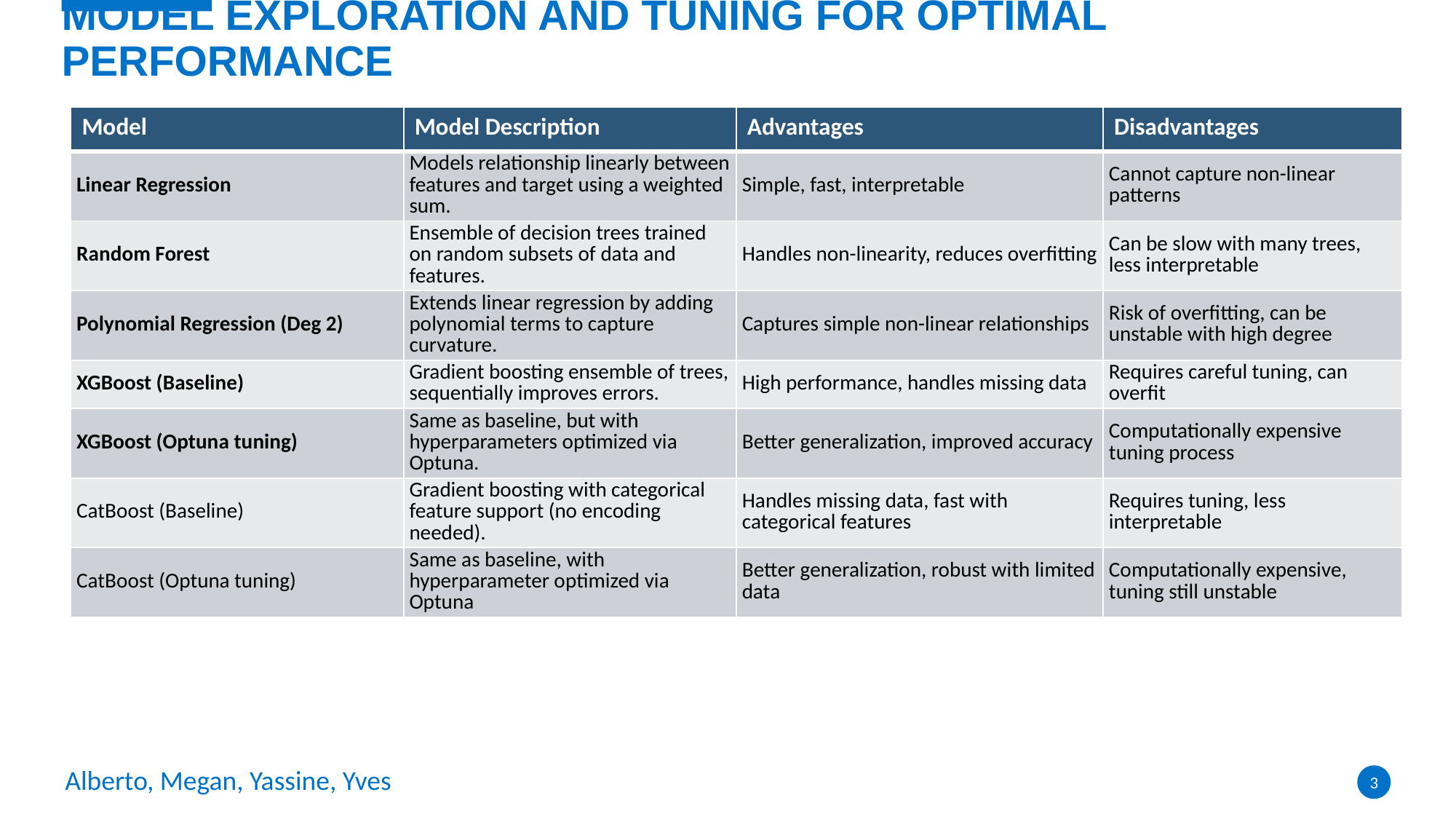

# Model Exploration and Tuning for Optimal Performance
| Model | Model Description | Advantages | Disadvantages |
| --- | --- | --- | --- |
| Linear Regression | Models relationship linearly between features and target using a weighted sum. | Simple, fast, interpretable | Cannot capture non-linear patterns |
| Random Forest | Ensemble of decision trees trained on random subsets of data and features. | Handles non-linearity, reduces overfitting | Can be slow with many trees, less interpretable |
| Polynomial Regression (Deg 2) | Extends linear regression by adding polynomial terms to capture curvature. | Captures simple non-linear relationships | Risk of overfitting, can be unstable with high degree |
| XGBoost (Baseline) | Gradient boosting ensemble of trees, sequentially improves errors. | High performance, handles missing data | Requires careful tuning, can overfit |
| XGBoost (Optuna tuning) | Same as baseline, but with hyperparameters optimized via Optuna. | Better generalization, improved accuracy | Computationally expensive tuning process |
| CatBoost (Baseline) | Gradient boosting with categorical feature support (no encoding needed). | Handles missing data, fast with categorical features | Requires tuning, less interpretable |
| CatBoost (Optuna tuning) | Same as baseline, with hyperparameter optimized via Optuna | Better generalization, robust with limited data | Computationally expensive, tuning still unstable |